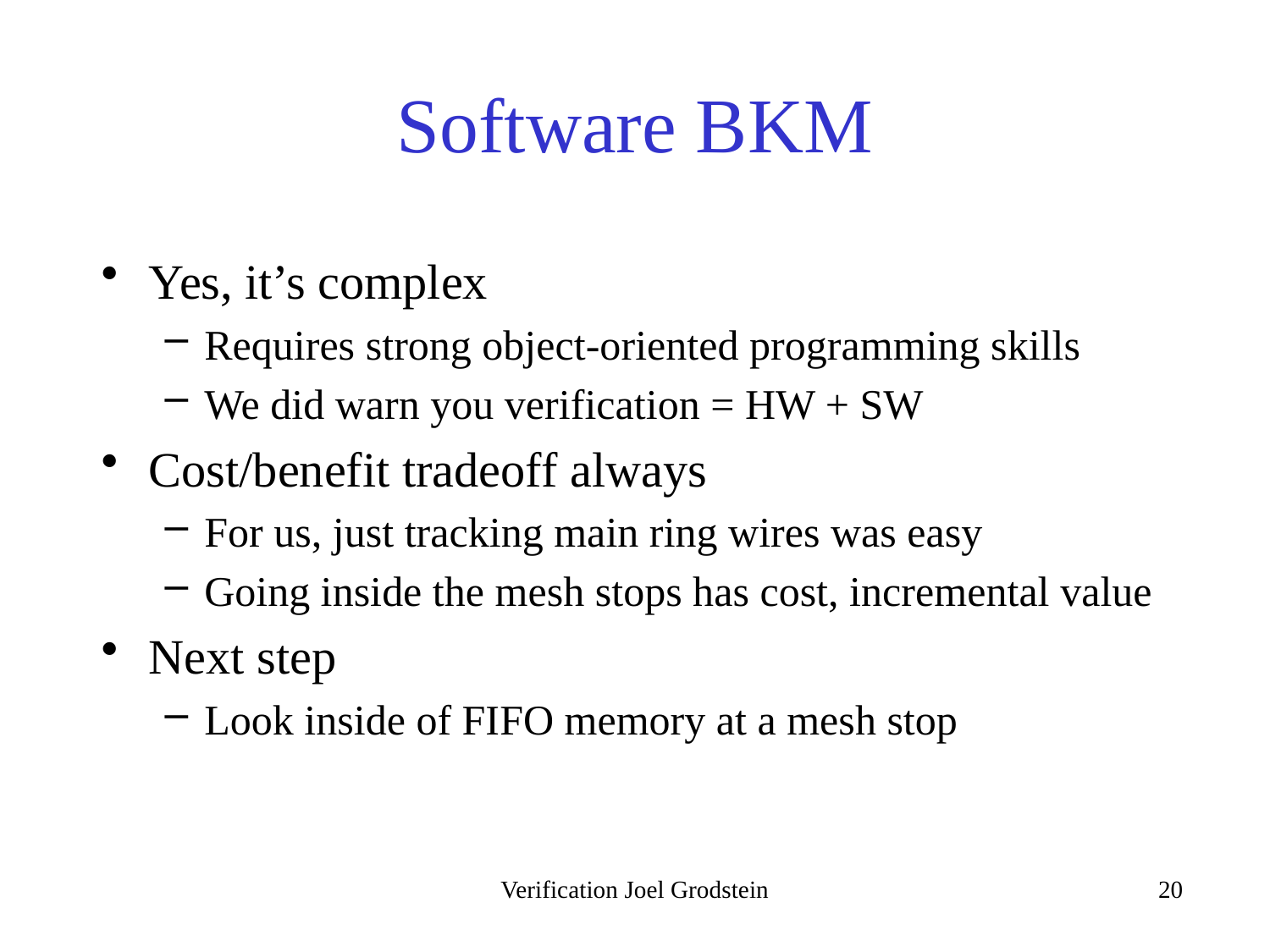

# Software BKM
Yes, it’s complex
Requires strong object-oriented programming skills
We did warn you verification = HW + SW
Cost/benefit tradeoff always
For us, just tracking main ring wires was easy
Going inside the mesh stops has cost, incremental value
Next step
Look inside of FIFO memory at a mesh stop
Verification Joel Grodstein